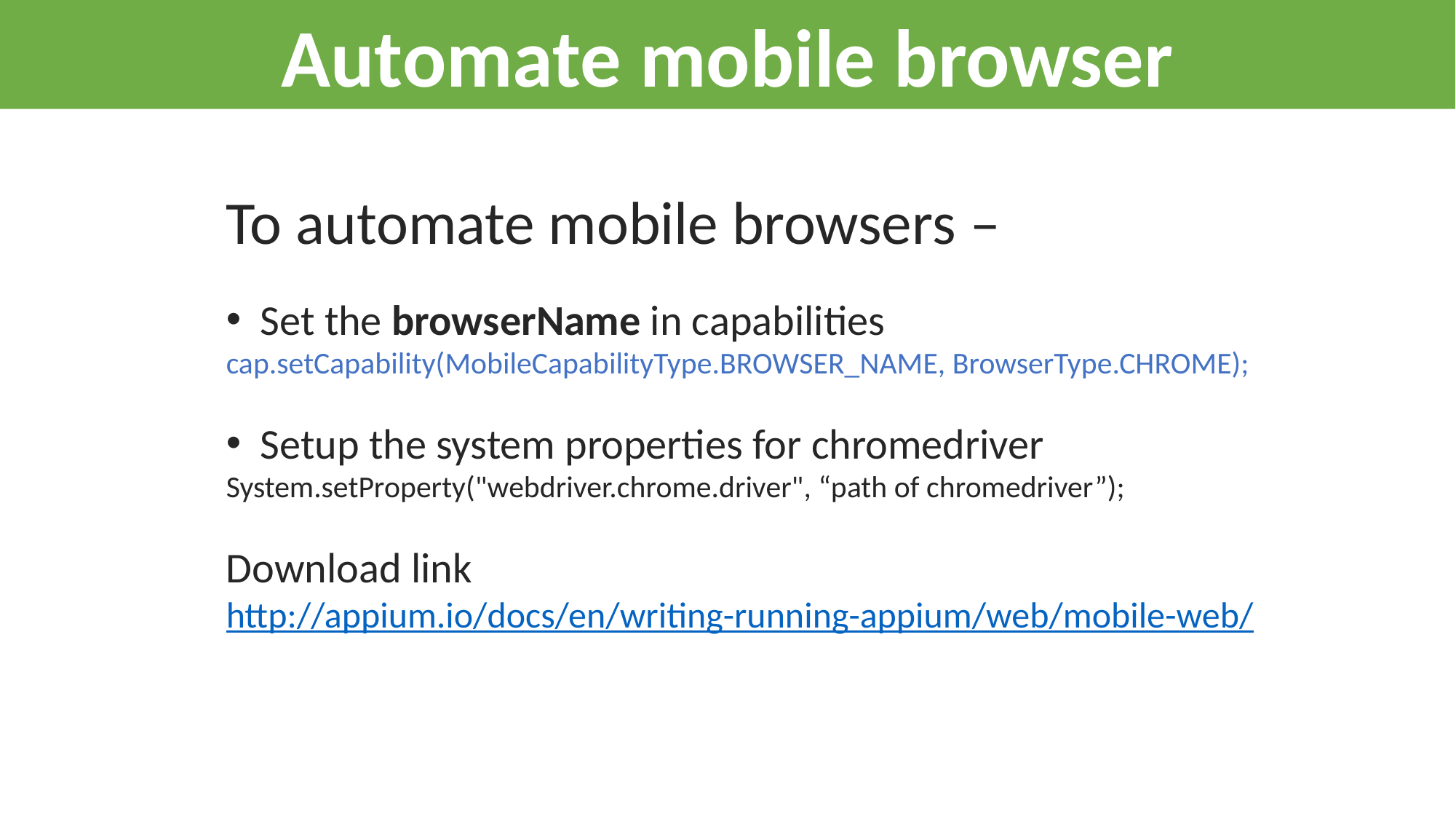

Automate mobile browser
To automate mobile browsers –

Set the browserName in capabilities
cap.setCapability(MobileCapabilityType.BROWSER_NAME, BrowserType.CHROME);

Setup the system properties for chromedriver
System.setProperty("webdriver.chrome.driver", “path of chromedriver”);

Download link
http://appium.io/docs/en/writing-running-appium/web/mobile-web/